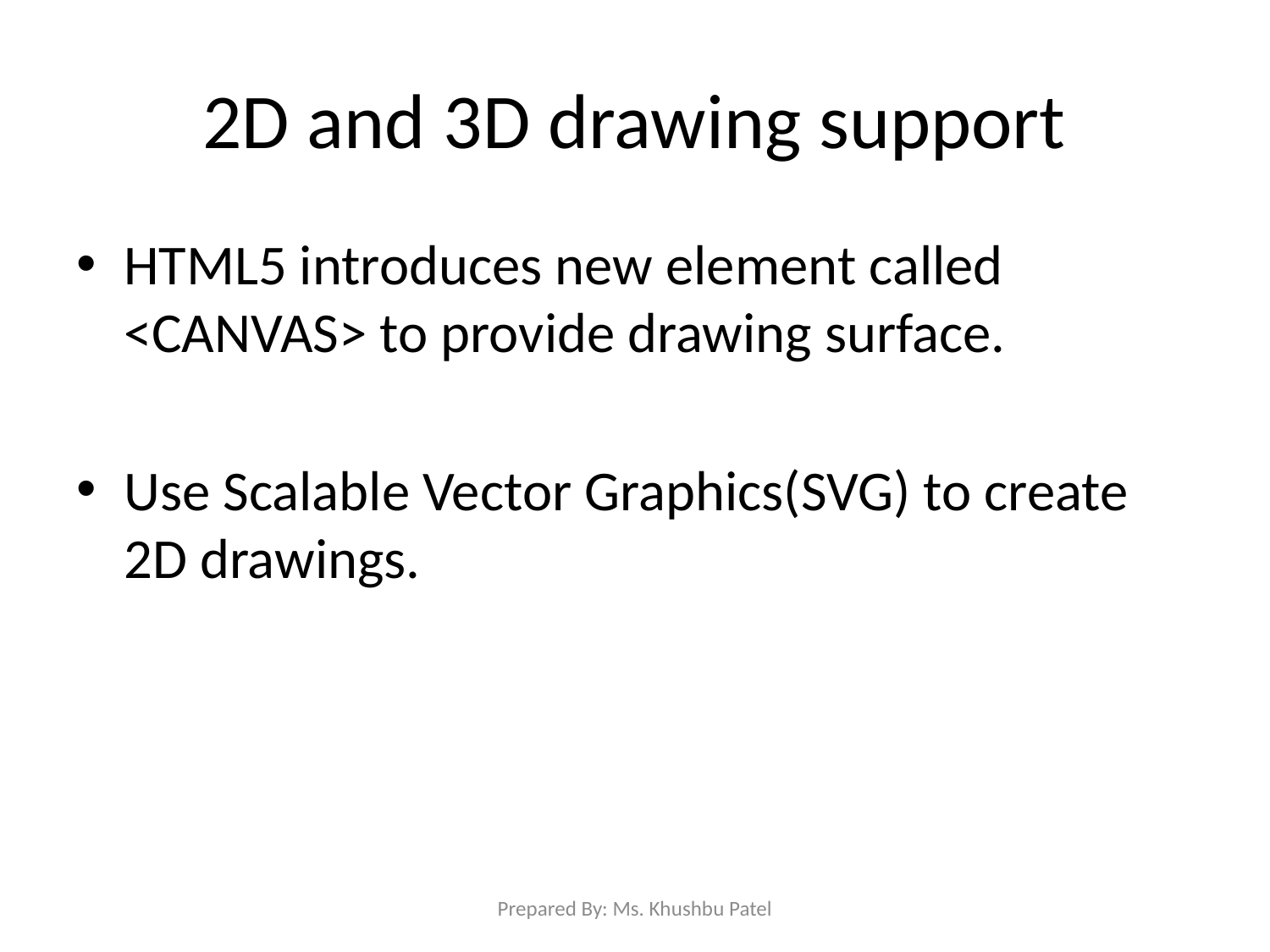

# 2D and 3D drawing support
HTML5 introduces new element called <CANVAS> to provide drawing surface.

Use Scalable Vector Graphics(SVG) to create 2D drawings.
Prepared By: Ms. Khushbu Patel